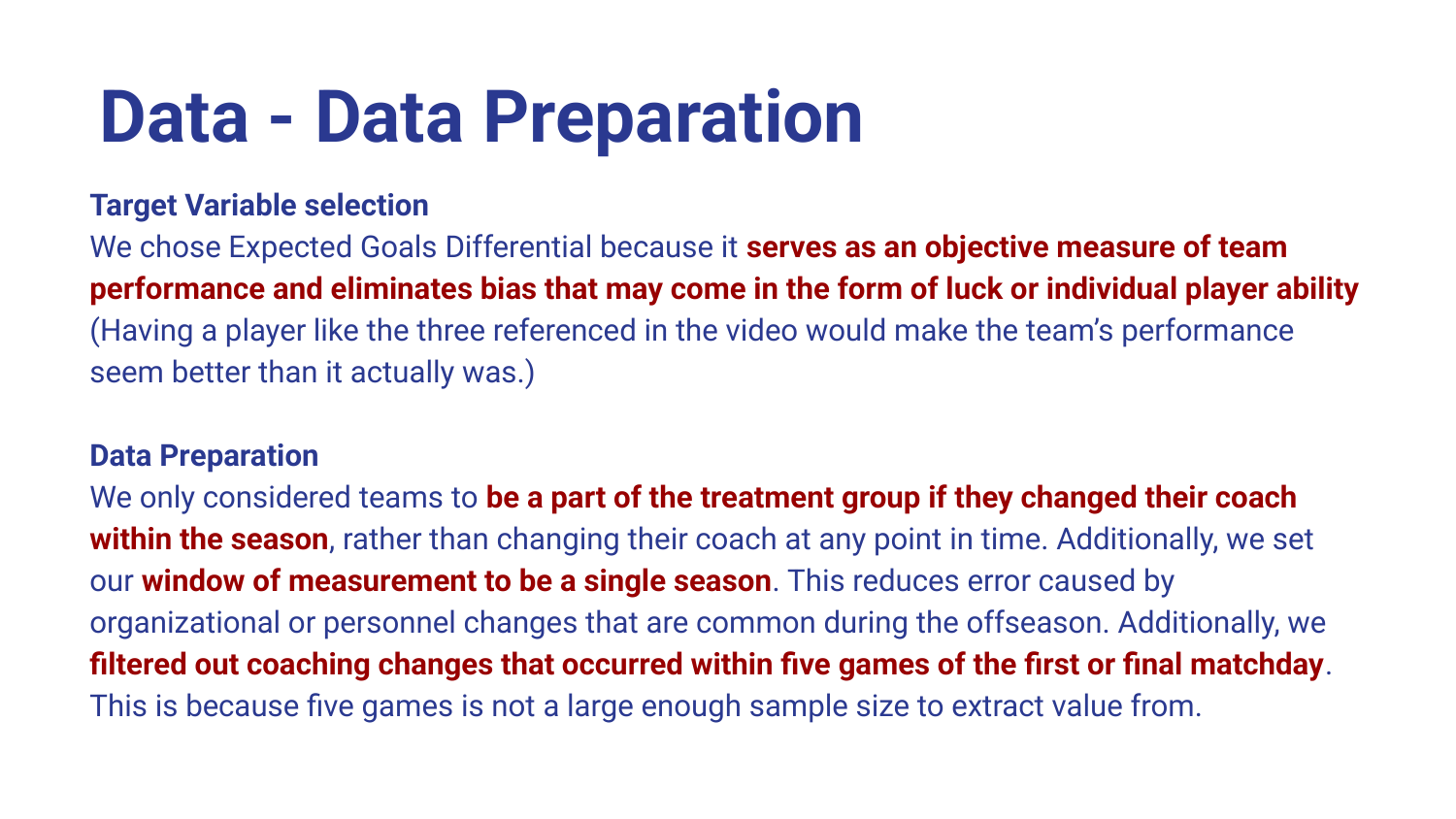

Data - Data Preparation
Target Variable selection
We chose Expected Goals Differential because it serves as an objective measure of team performance and eliminates bias that may come in the form of luck or individual player ability (Having a player like the three referenced in the video would make the team’s performance seem better than it actually was.)

Data Preparation
We only considered teams to be a part of the treatment group if they changed their coach within the season, rather than changing their coach at any point in time. Additionally, we set our window of measurement to be a single season. This reduces error caused by organizational or personnel changes that are common during the offseason. Additionally, we filtered out coaching changes that occurred within five games of the first or final matchday. This is because five games is not a large enough sample size to extract value from.